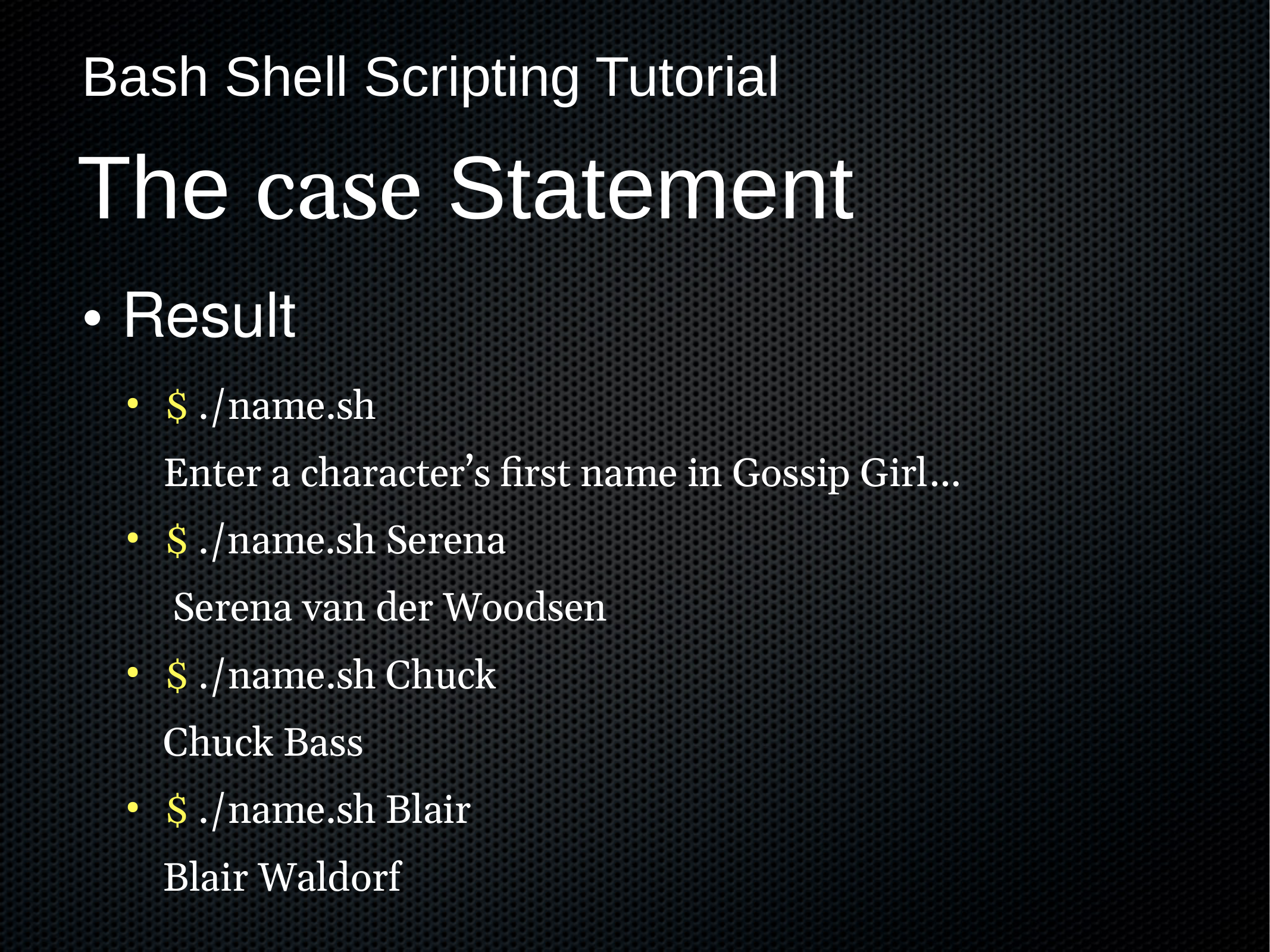

# Bash Shell Scripting Tutorial
The case Statement
Result
$ ./name.sh
    Enter a character’s first name in Gossip Girl…
$ ./name.sh Serena
     Serena van der Woodsen
$ ./name.sh Chuck
    Chuck Bass
$ ./name.sh Blair
    Blair Waldorf